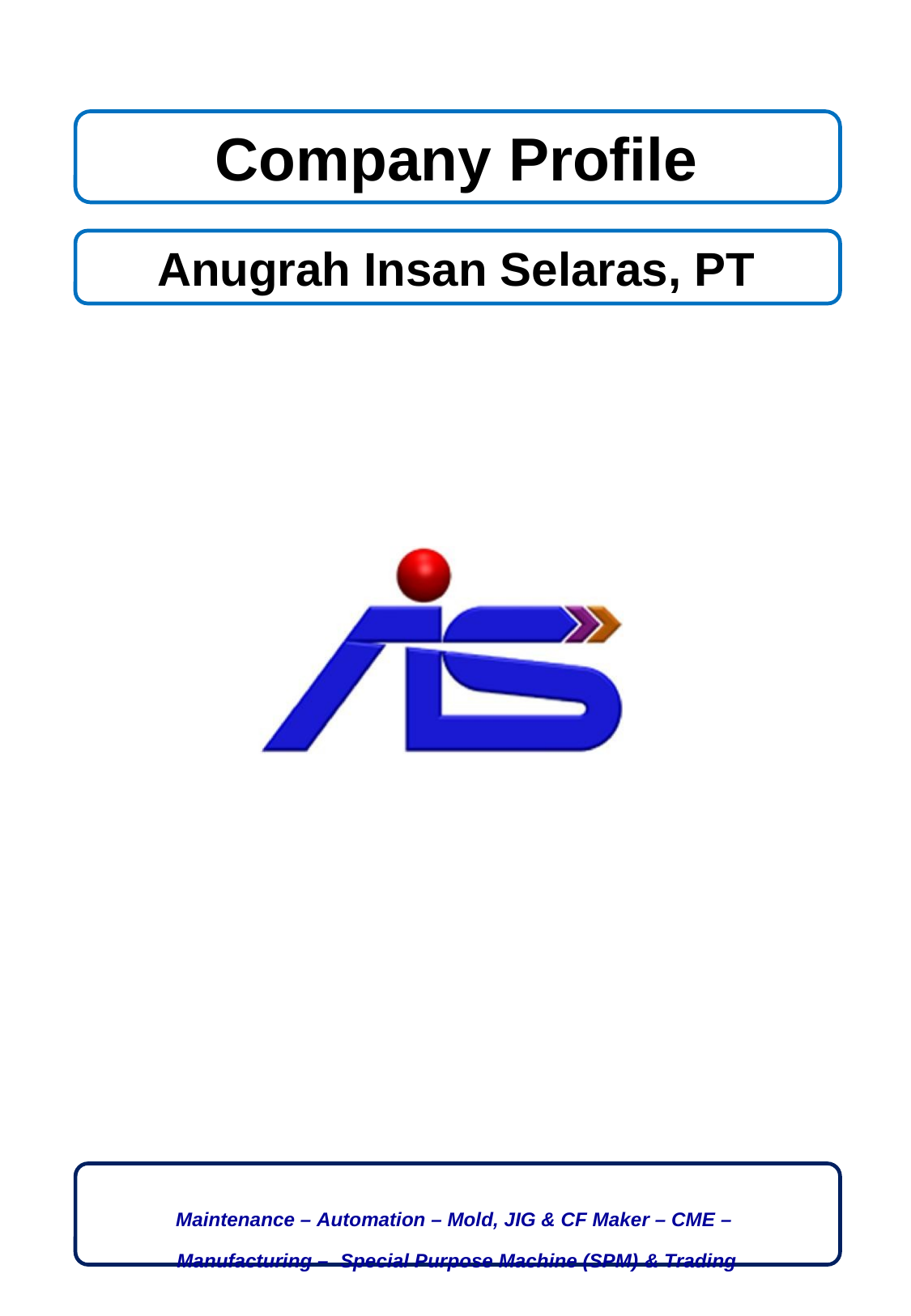

Company Profile
Anugrah Insan Selaras, PT

Maintenance – Automation – Mold, JIG & CF Maker – CME –
Manufacturing – Special Purpose Machine (SPM) & Trading